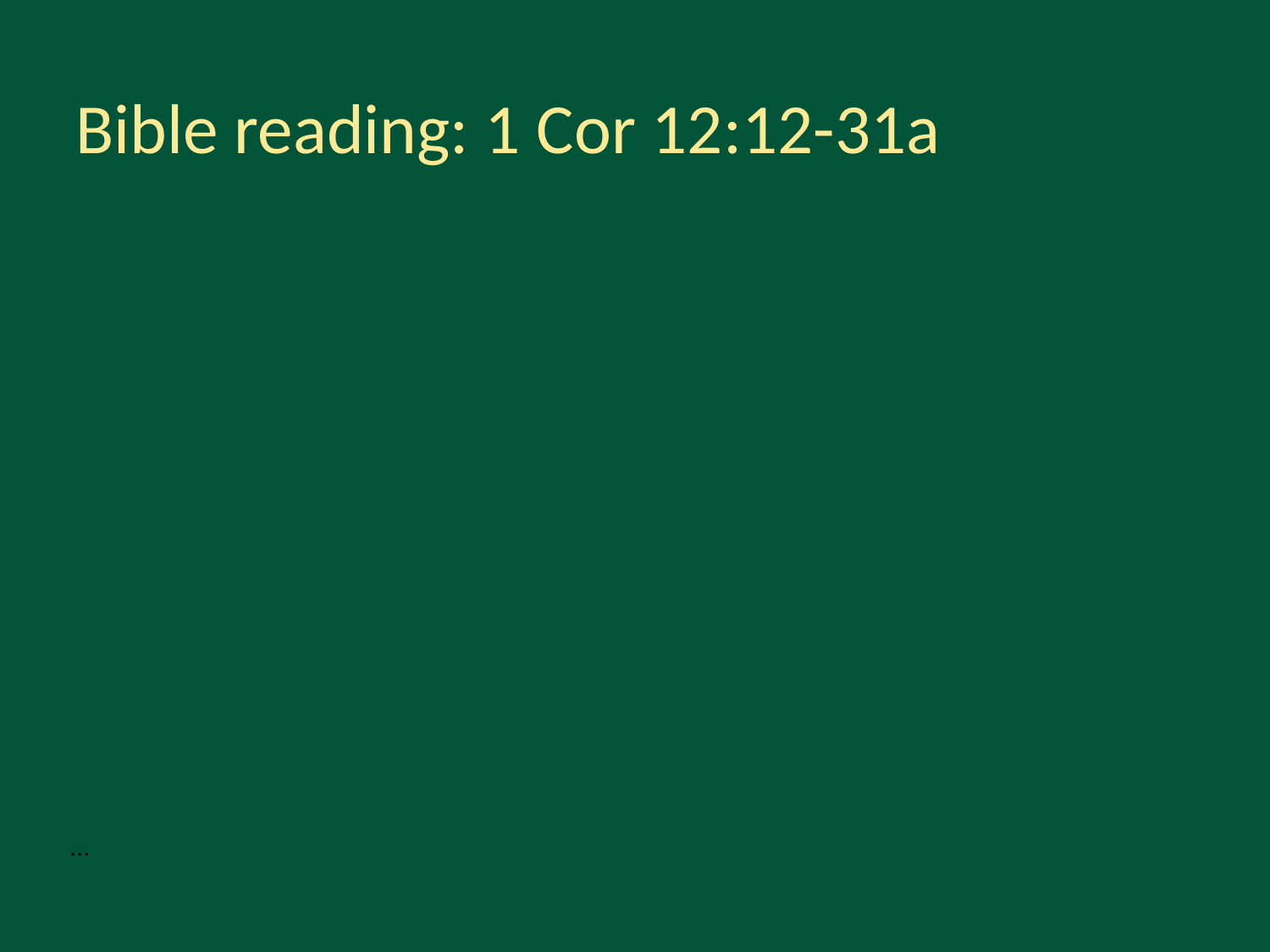

# Bible reading: 1 Cor 12:12-31a

...